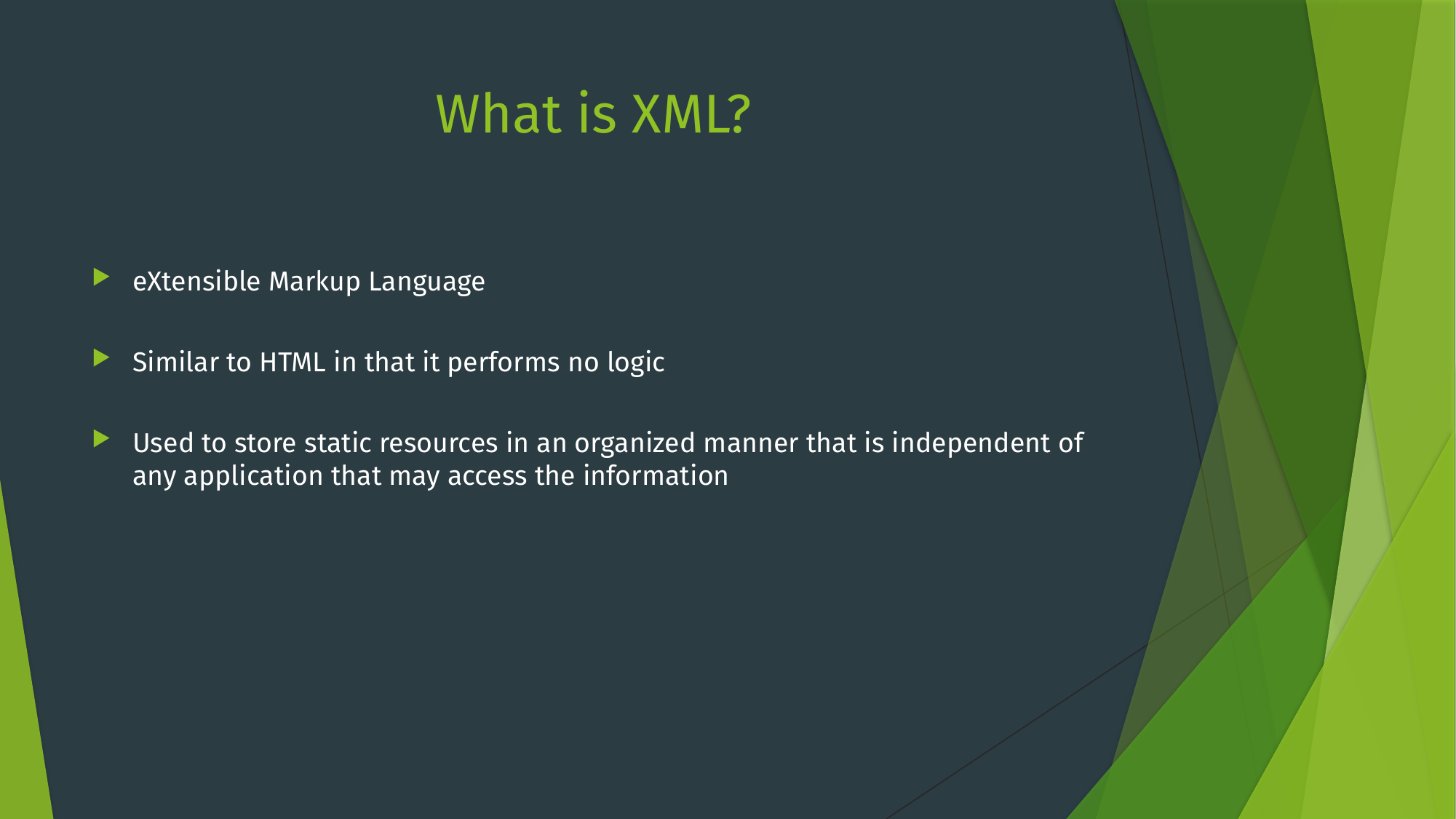

# What is XML?
eXtensible Markup Language
Similar to HTML in that it performs no logic
Used to store static resources in an organized manner that is independent of any application that may access the information